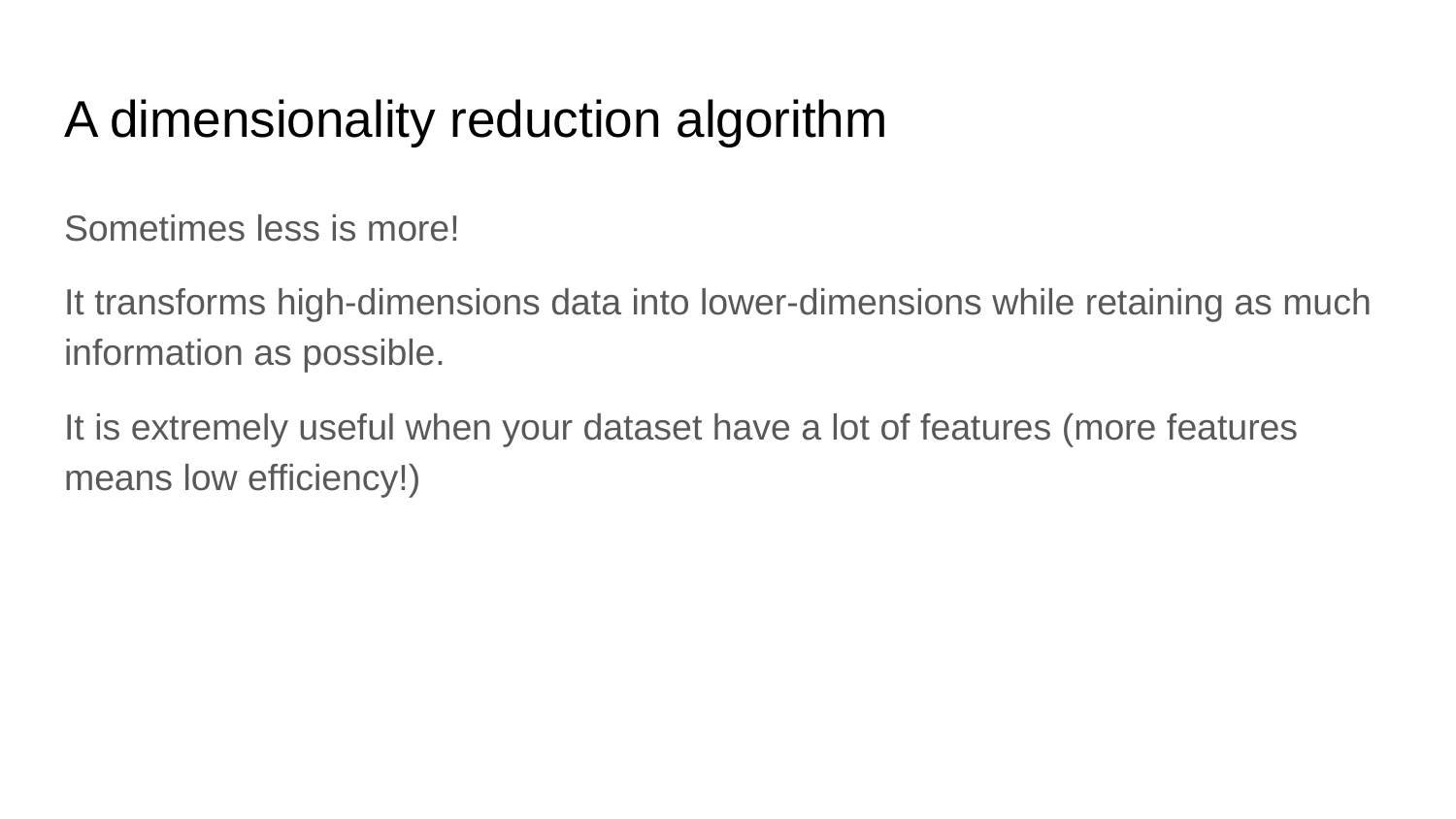

# A dimensionality reduction algorithm
Sometimes less is more!
It transforms high-dimensions data into lower-dimensions while retaining as much information as possible.
It is extremely useful when your dataset have a lot of features (more features means low efficiency!)